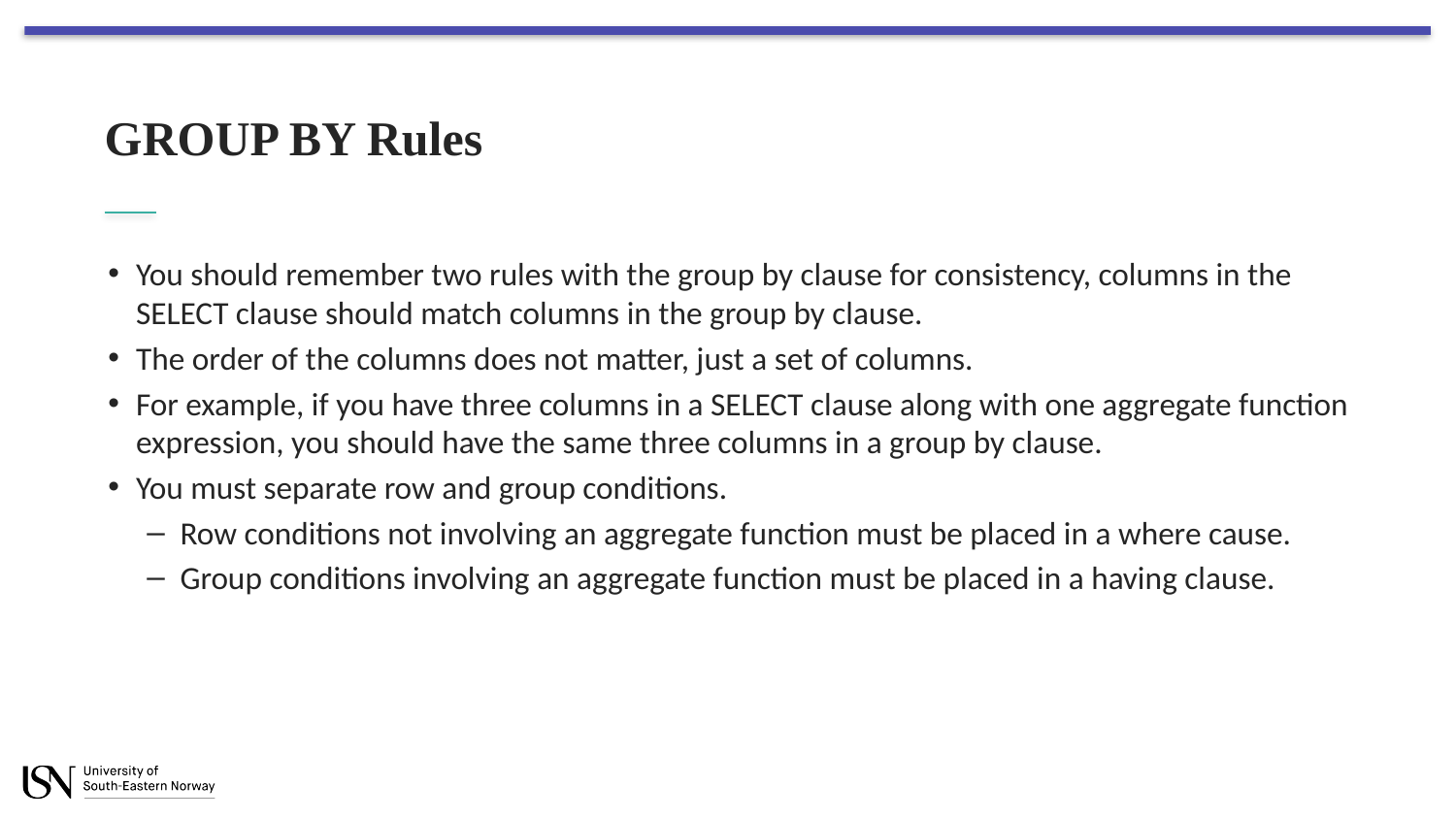

# GROUP BY Rules
You should remember two rules with the group by clause for consistency, columns in the SELECT clause should match columns in the group by clause.
The order of the columns does not matter, just a set of columns.
For example, if you have three columns in a SELECT clause along with one aggregate function expression, you should have the same three columns in a group by clause.
You must separate row and group conditions.
Row conditions not involving an aggregate function must be placed in a where cause.
Group conditions involving an aggregate function must be placed in a having clause.